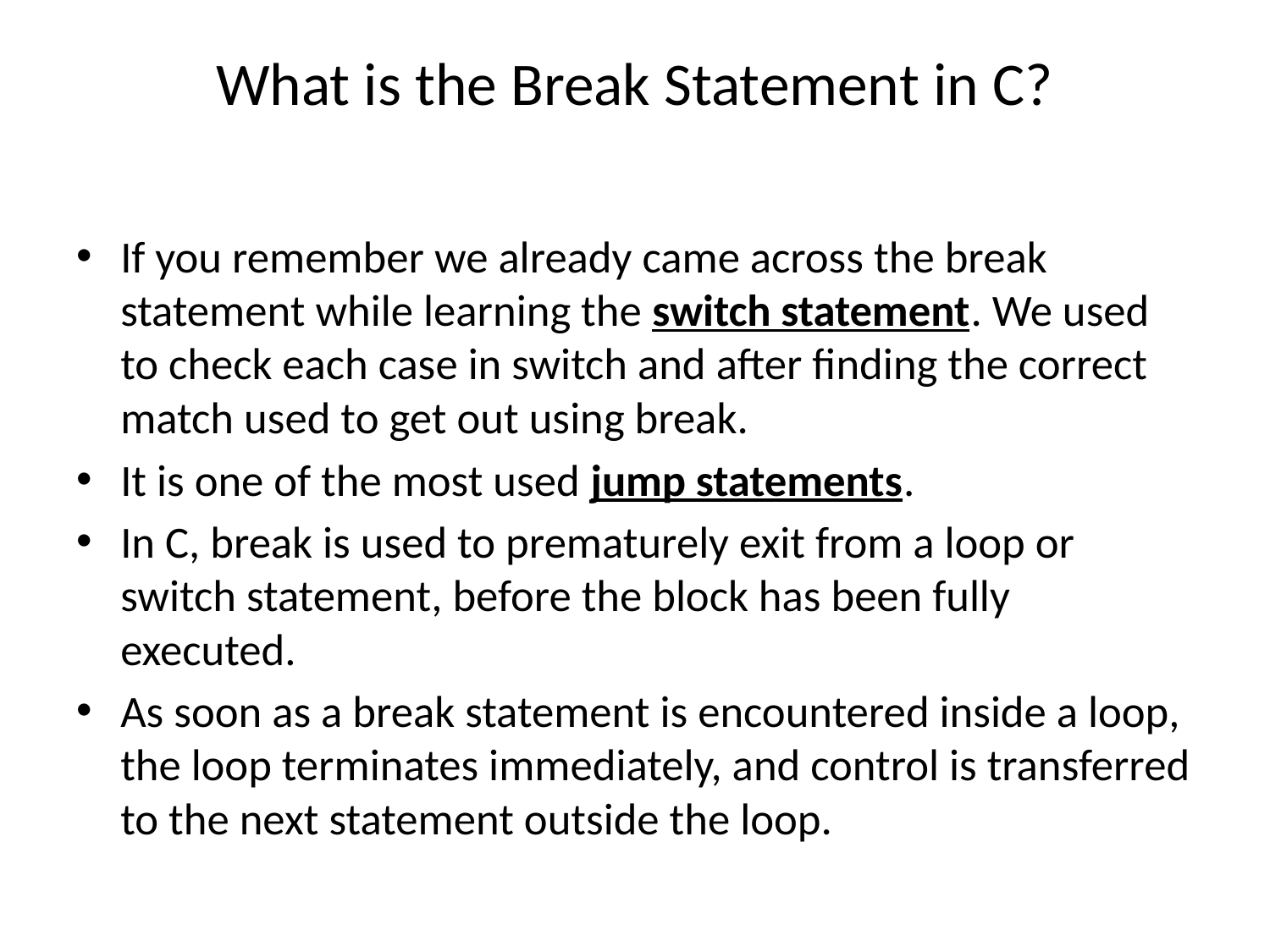

# What is the Break Statement in C?
If you remember we already came across the break statement while learning the switch statement. We used to check each case in switch and after finding the correct match used to get out using break.
It is one of the most used jump statements.
In C, break is used to prematurely exit from a loop or switch statement, before the block has been fully executed.
As soon as a break statement is encountered inside a loop, the loop terminates immediately, and control is transferred to the next statement outside the loop.